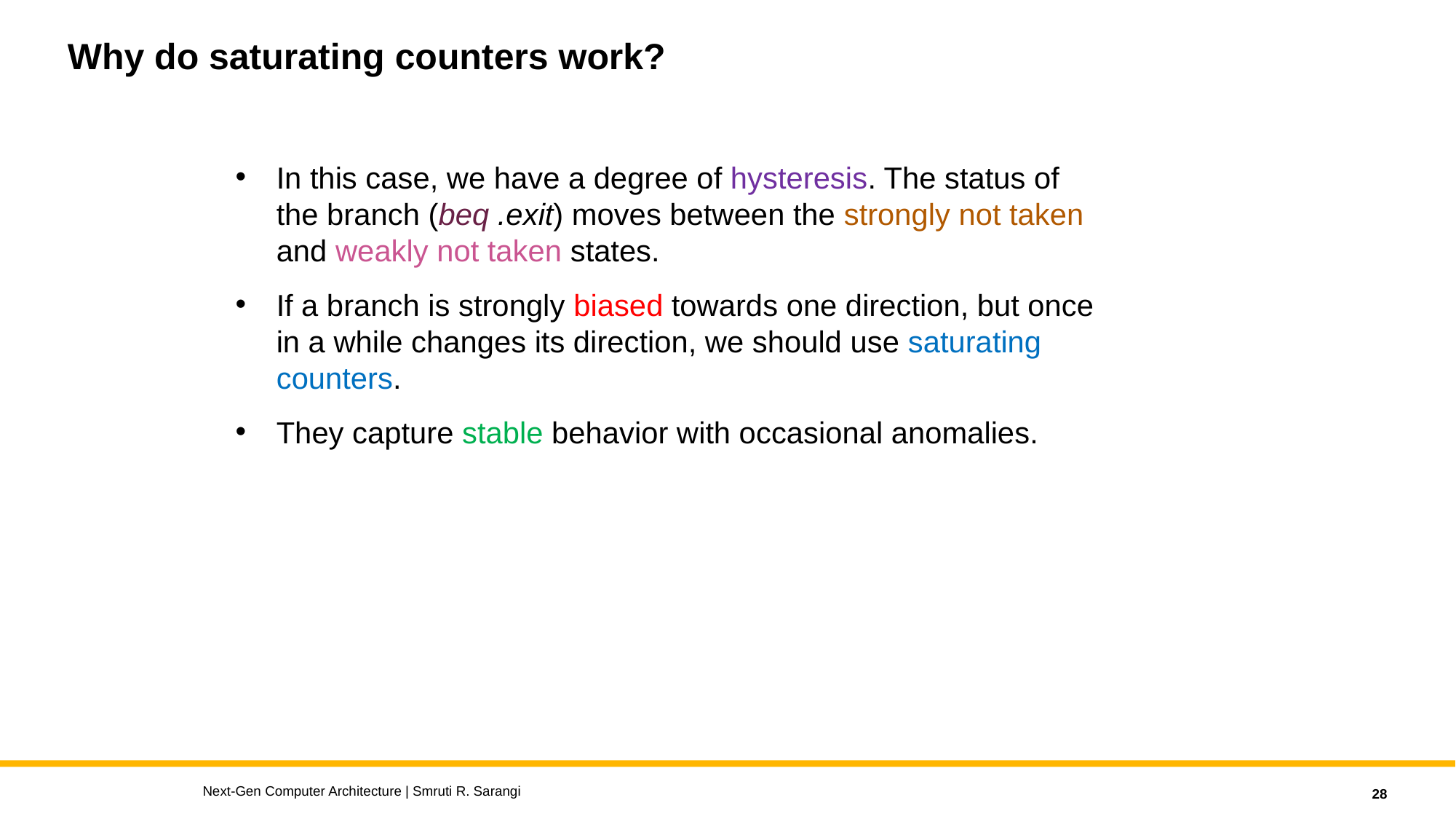

# Why do saturating counters work?
In this case, we have a degree of hysteresis. The status of the branch (beq .exit) moves between the strongly not taken and weakly not taken states.
If a branch is strongly biased towards one direction, but once in a while changes its direction, we should use saturating counters.
They capture stable behavior with occasional anomalies.

Next-Gen Computer Architecture | Smruti R. Sarangi
28